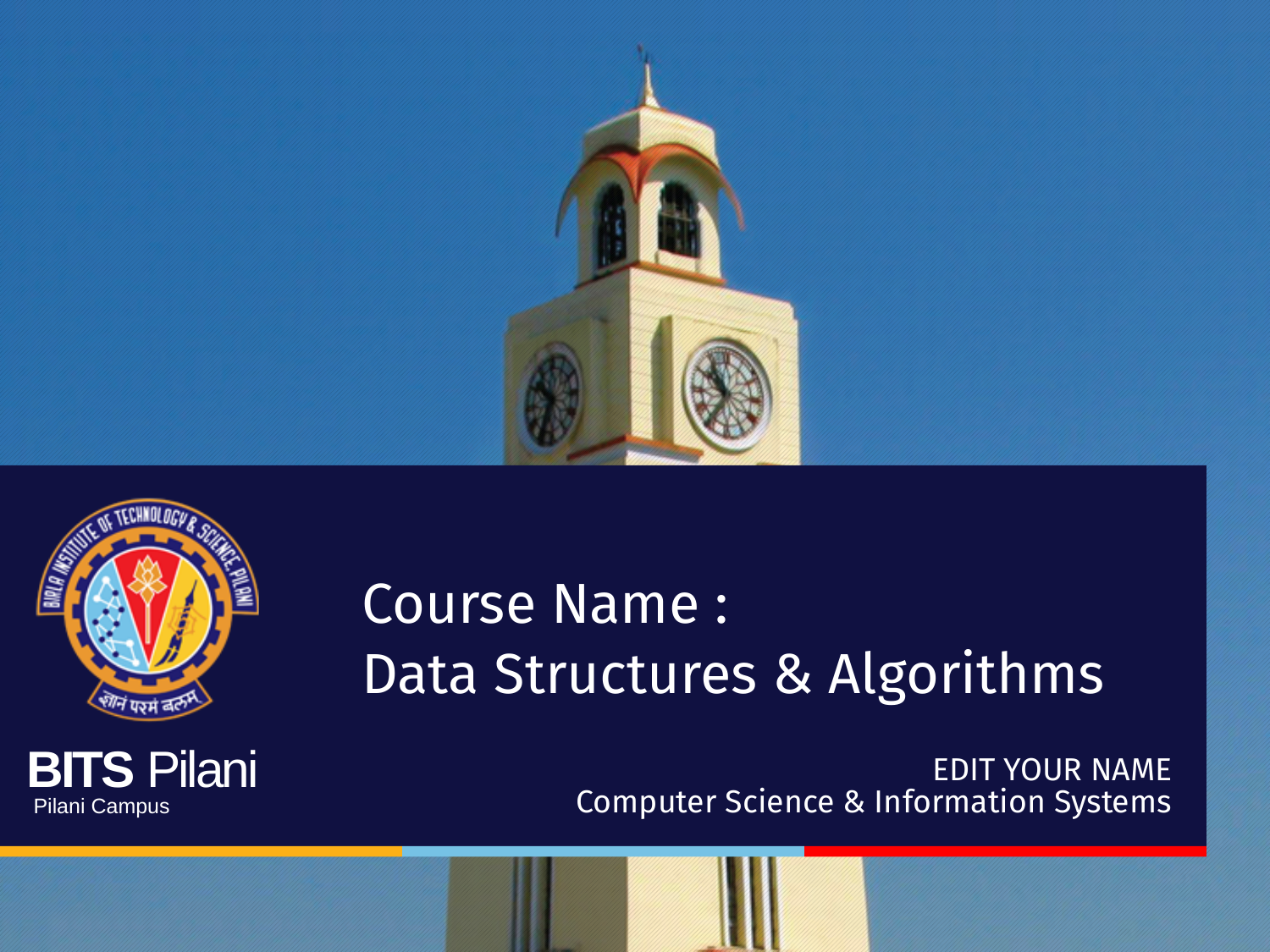

# Course Name : Data Structures & Algorithms
EDIT YOUR NAME
Computer Science & Information Systems